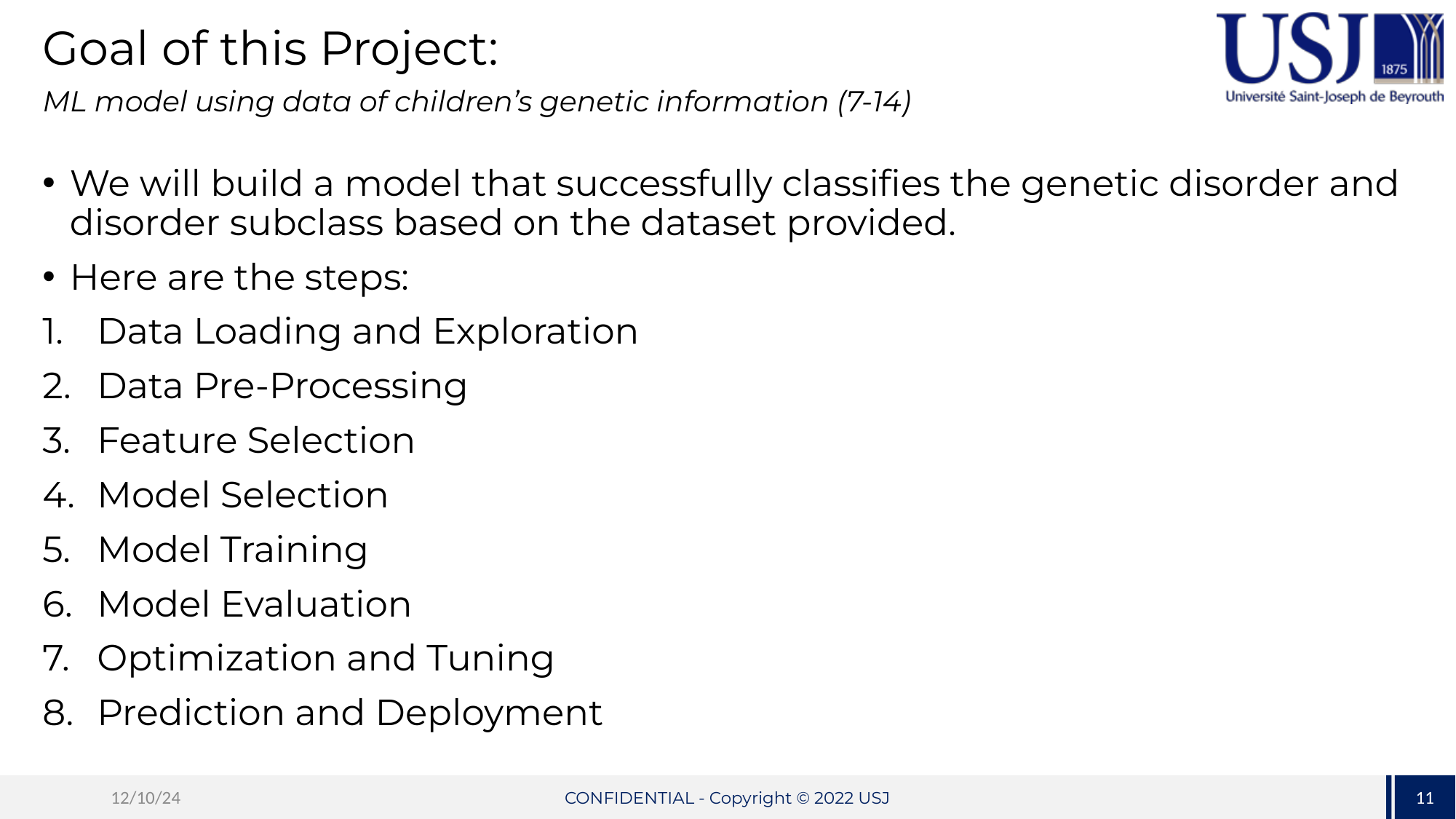

# Goal of this Project:
ML model using data of children’s genetic information (7-14)
We will build a model that successfully classifies the genetic disorder and disorder subclass based on the dataset provided.
Here are the steps:
Data Loading and Exploration
Data Pre-Processing
Feature Selection
Model Selection
Model Training
Model Evaluation
Optimization and Tuning
Prediction and Deployment